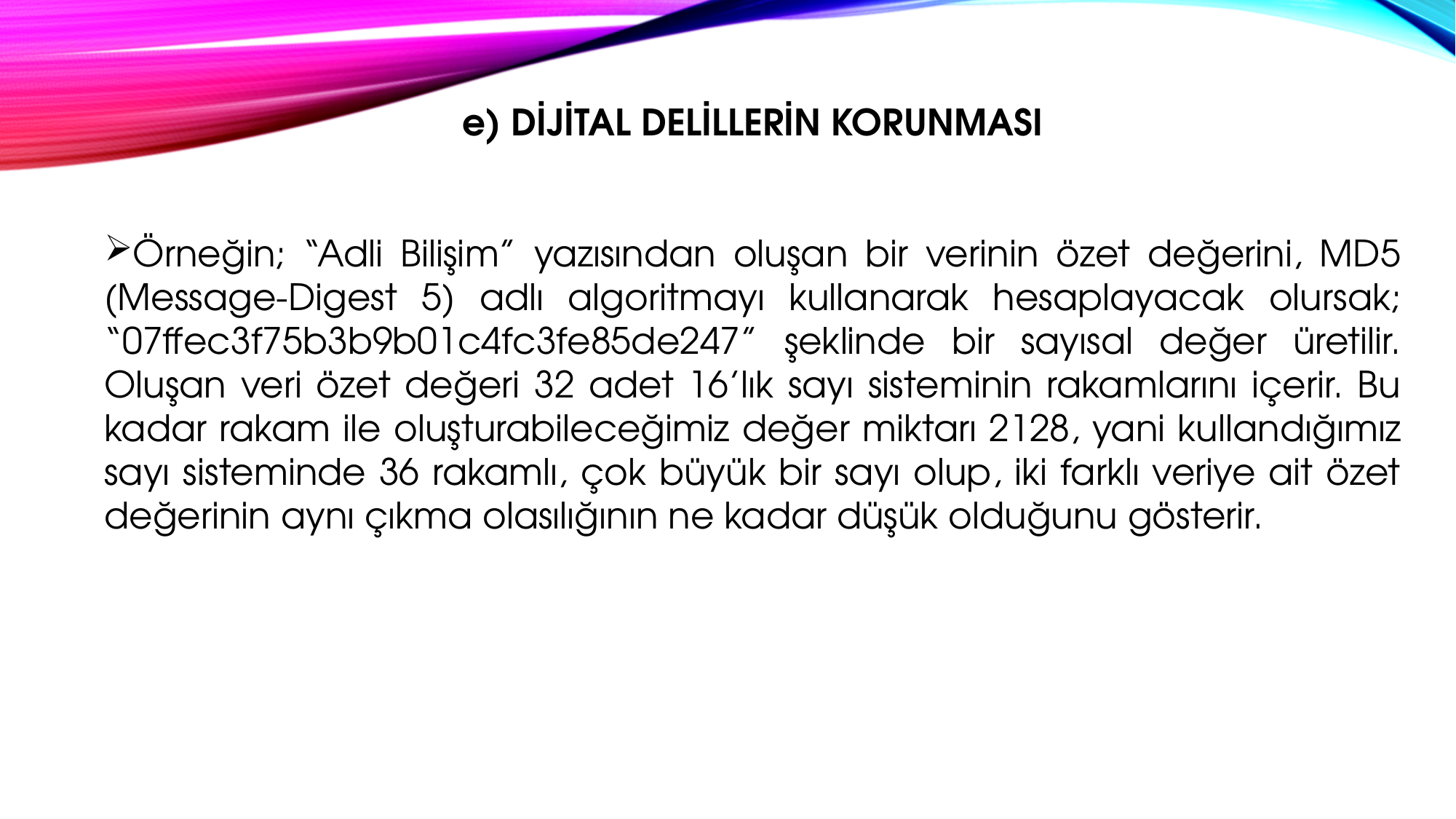

e) DİJİTAL DELİLLERİN KORUNMASI

Örneğin; “Adli Bilişim” yazısından oluşan bir verinin özet değerini, MD5 (Message-Digest 5) adlı algoritmayı kullanarak hesaplayacak olursak; “07ffec3f75b3b9b01c4fc3fe85de247” şeklinde bir sayısal değer üretilir. Oluşan veri özet değeri 32 adet 16’lık sayı sisteminin rakamlarını içerir. Bu kadar rakam ile oluşturabileceğimiz değer miktarı 2128, yani kullandığımız sayı sisteminde 36 rakamlı, çok büyük bir sayı olup, iki farklı veriye ait özet değerinin aynı çıkma olasılığının ne kadar düşük olduğunu gösterir.